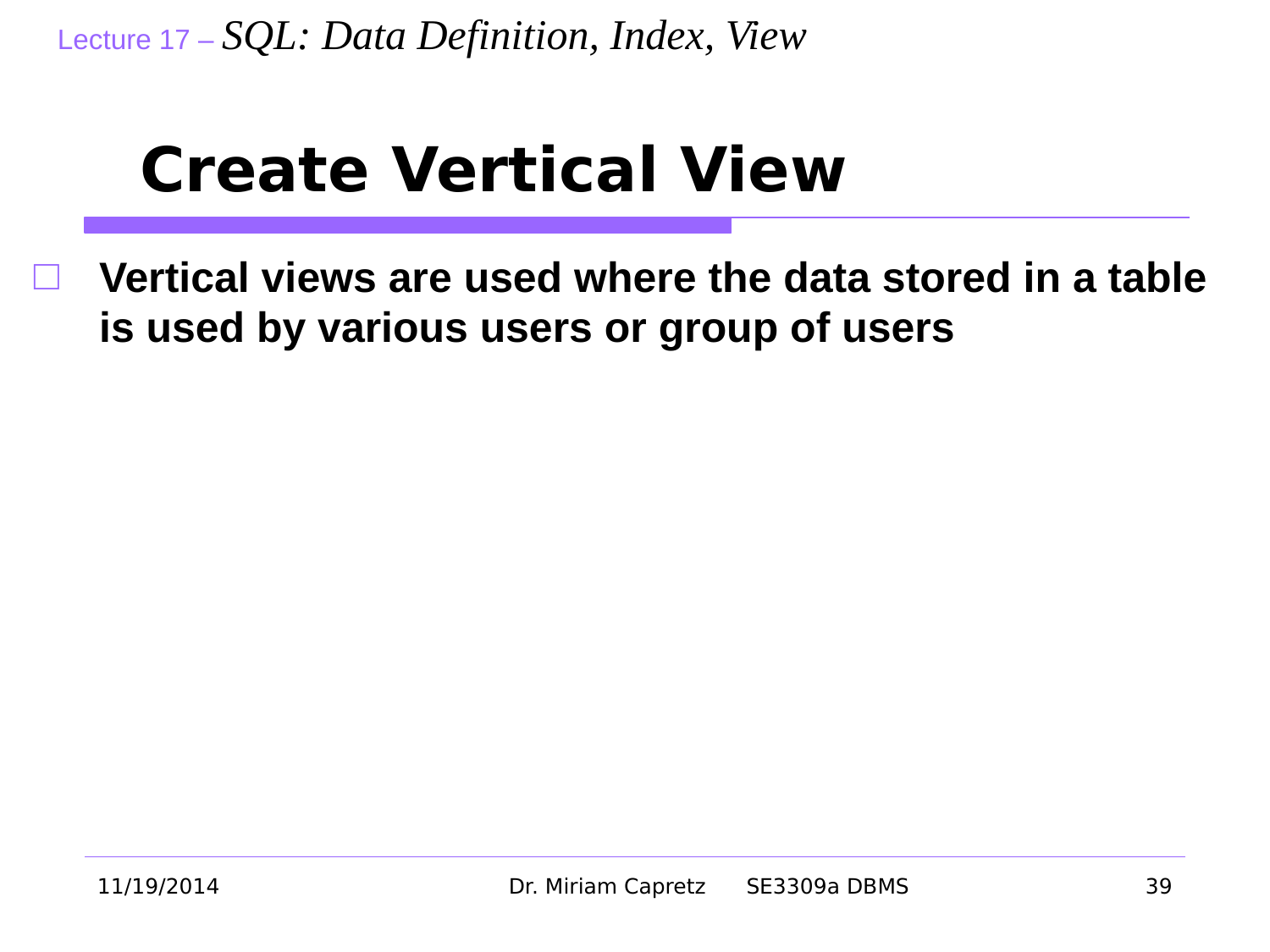

# Create Vertical View
Vertical views are used where the data stored in a table is used by various users or group of users

11/19/2014
Dr. Miriam Capretz      SE3309a DBMS
39